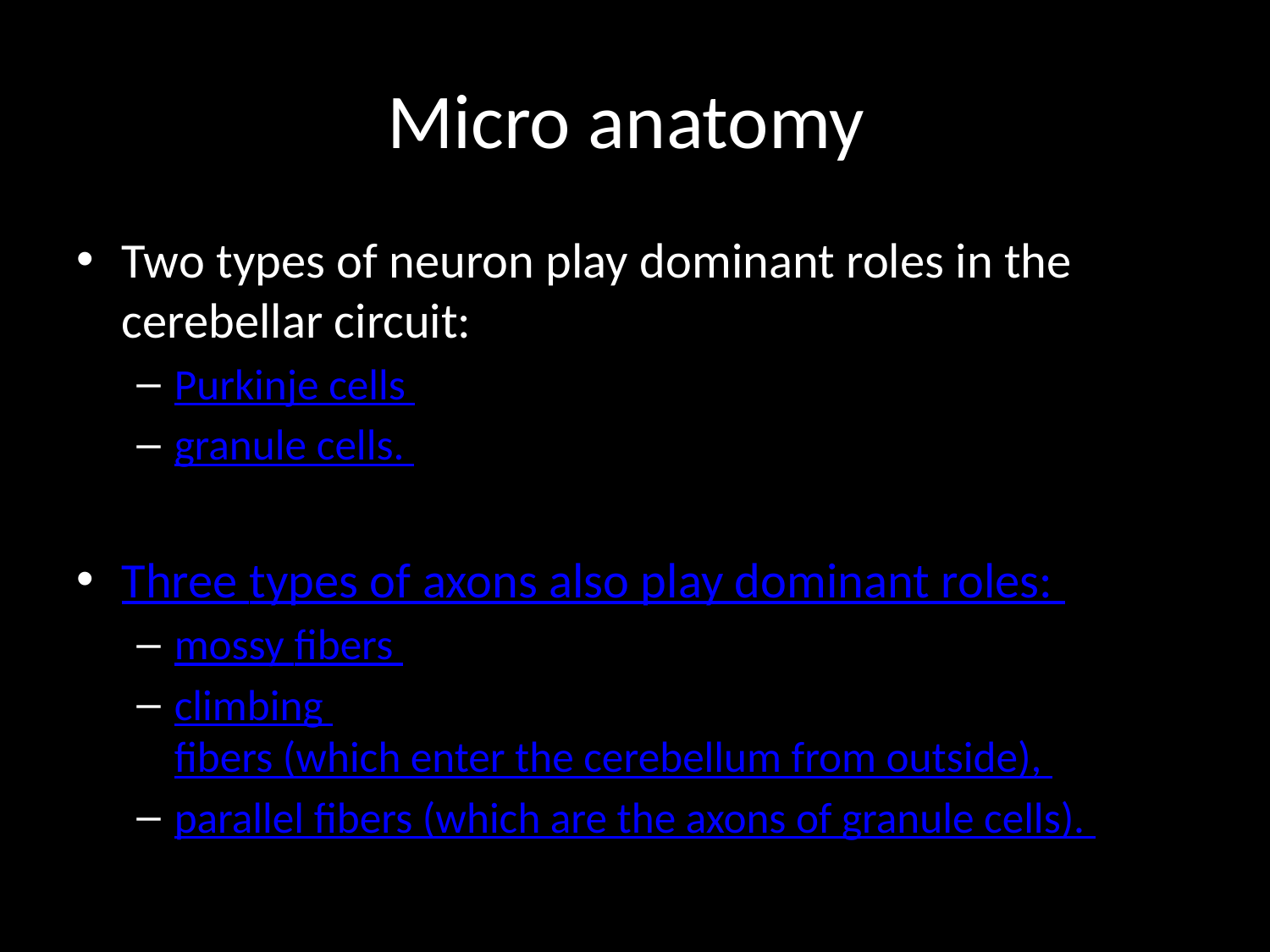

# Micro anatomy
Two types of neuron play dominant roles in the cerebellar circuit:
Purkinje cells
granule cells.

Three types of axons also play dominant roles:
mossy fibers
climbing fibers (which enter the cerebellum from outside),
parallel fibers (which are the axons of granule cells).